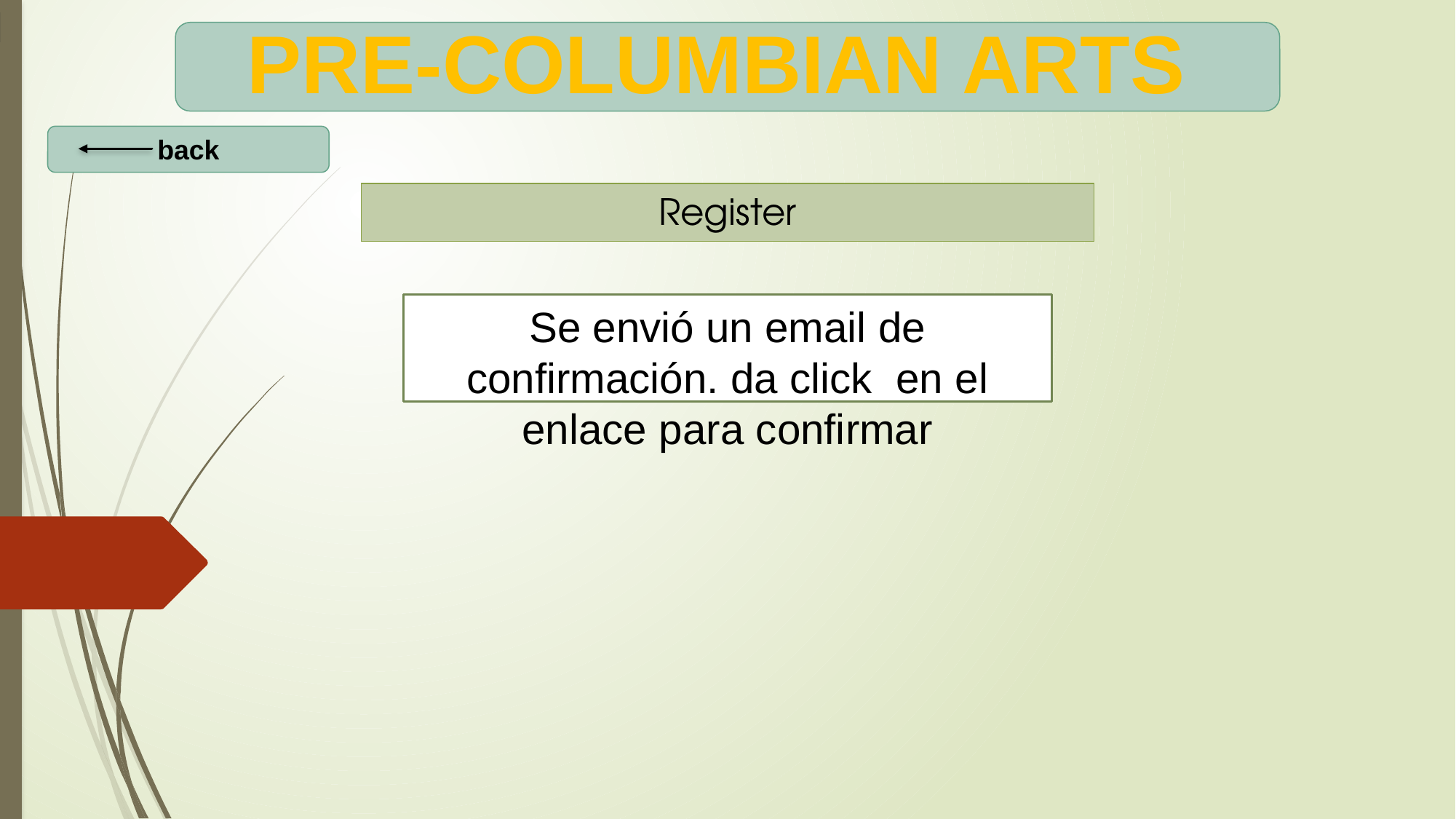

pre-columbian arts
back
Register
Se envió un email de confirmación. da click  en el enlace para confirmar